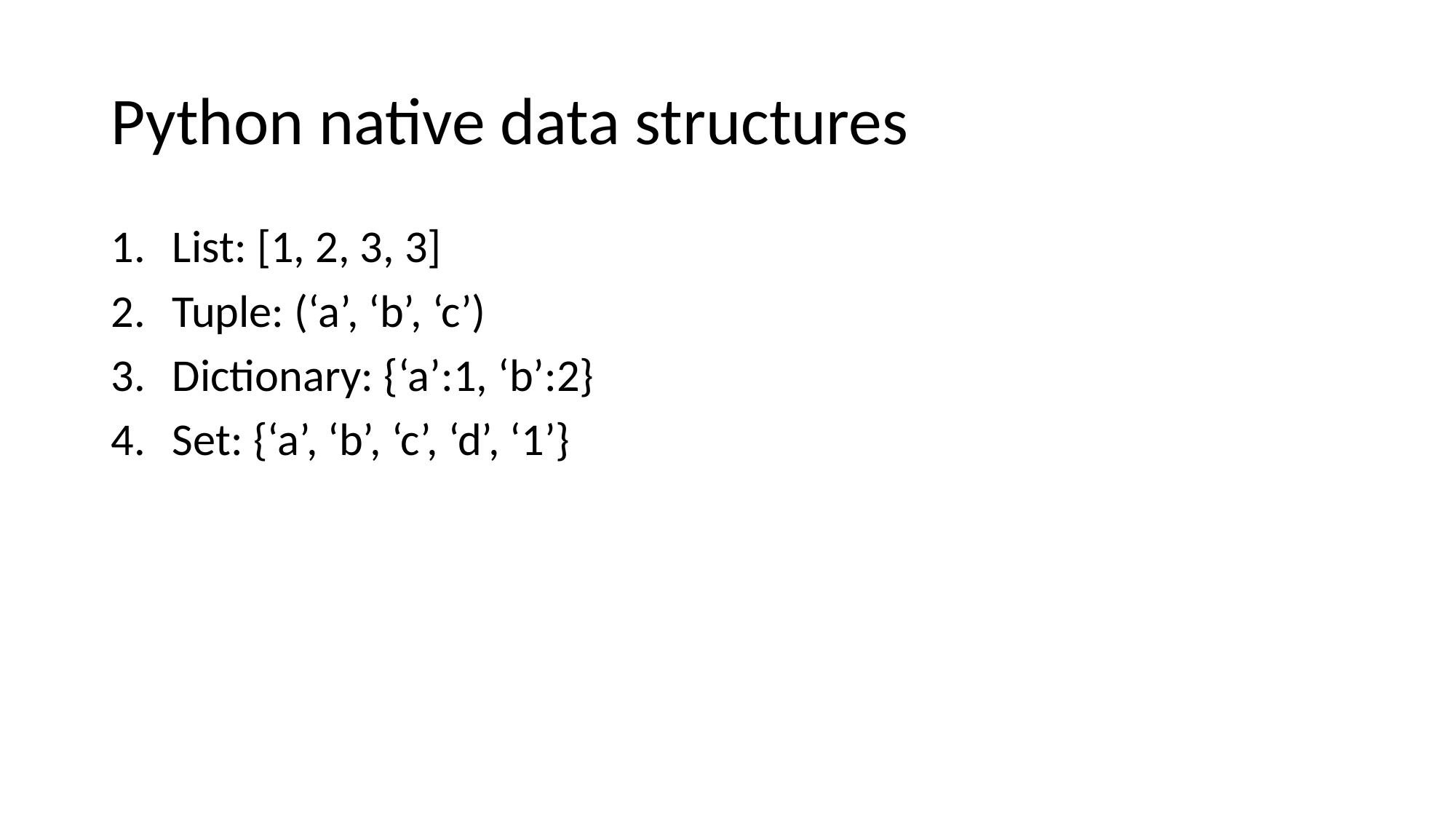

# Python native data structures
List: [1, 2, 3, 3]
Tuple: (‘a’, ‘b’, ‘c’)
Dictionary: {‘a’:1, ‘b’:2}
Set: {‘a’, ‘b’, ‘c’, ‘d’, ‘1’}